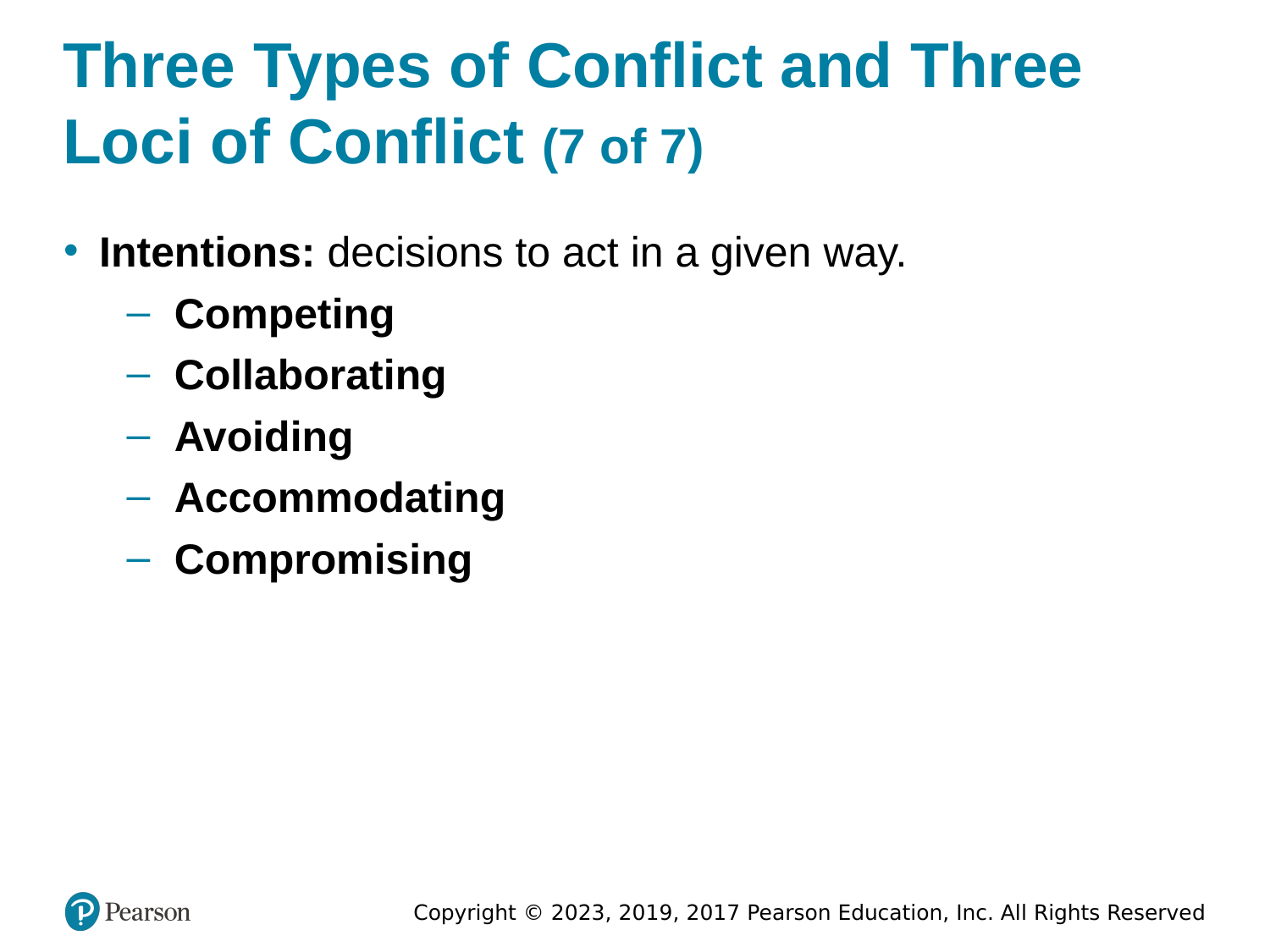

# Three Types of Conflict and Three Loci of Conflict (7 of 7)
Intentions: decisions to act in a given way.
Competing
Collaborating
Avoiding
Accommodating
Compromising